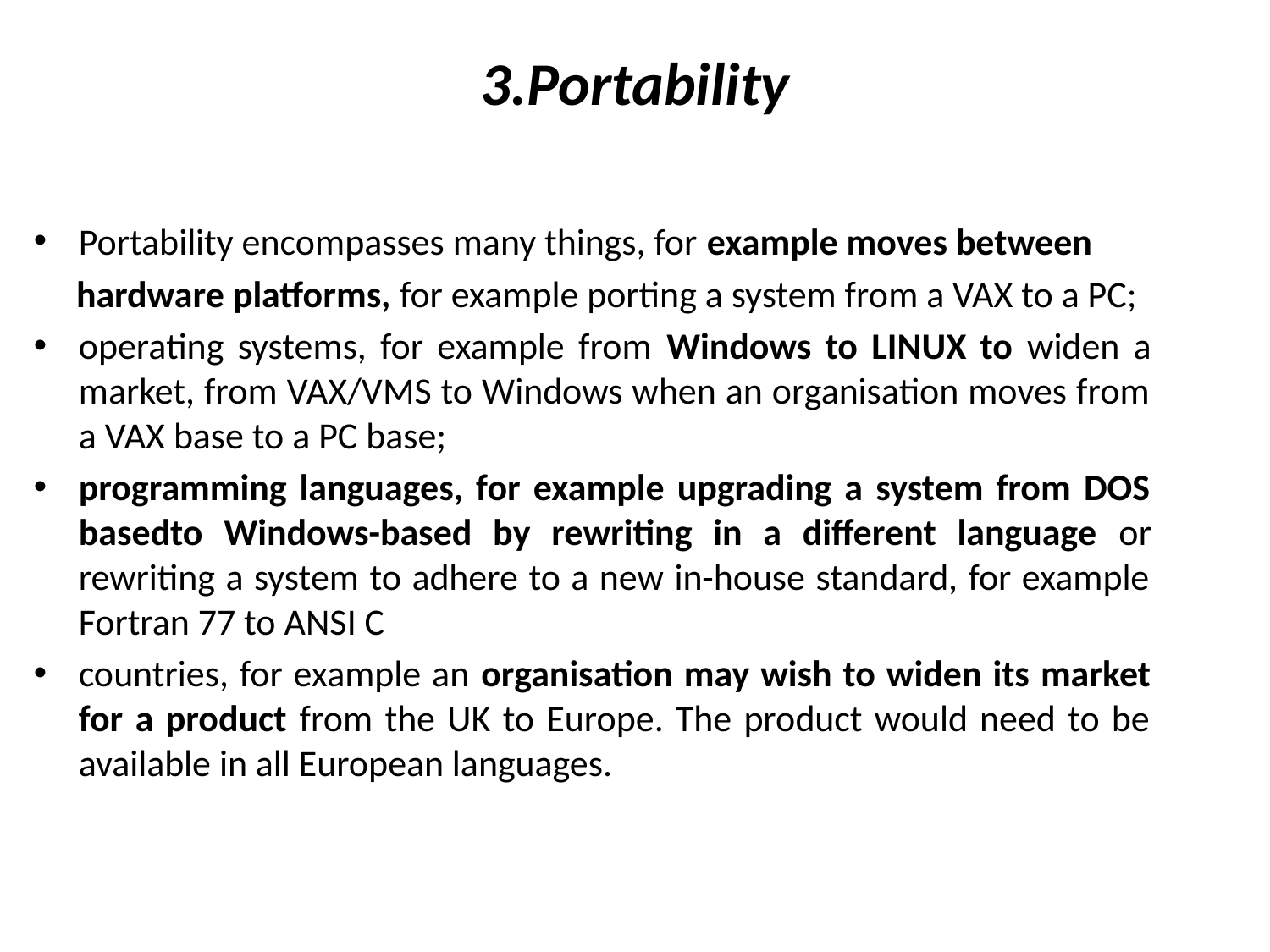

# 3.Portability
Portability encompasses many things, for example moves between
     hardware platforms, for example porting a system from a VAX to a PC;
operating systems, for example from Windows to LINUX to widen a market, from VAX/VMS to Windows when an organisation moves from a VAX base to a PC base;
programming languages, for example upgrading a system from DOS basedto Windows-based by rewriting in a different language or rewriting a system to adhere to a new in-house standard, for example Fortran 77 to ANSI C
countries, for example an organisation may wish to widen its market for a product from the UK to Europe. The product would need to be available in all European languages.